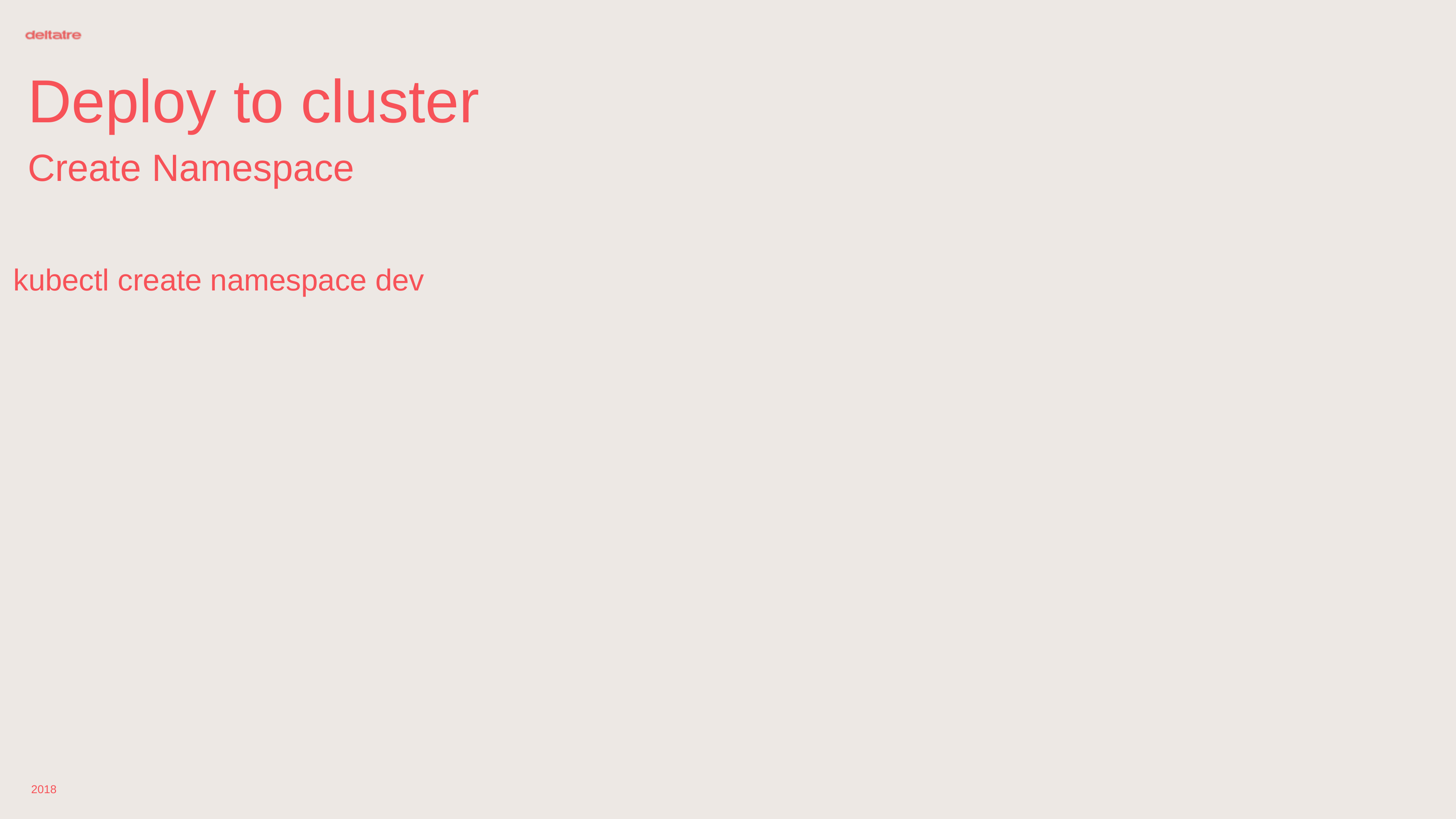

# Deploy to cluster
Create Namespace
kubectl create namespace dev